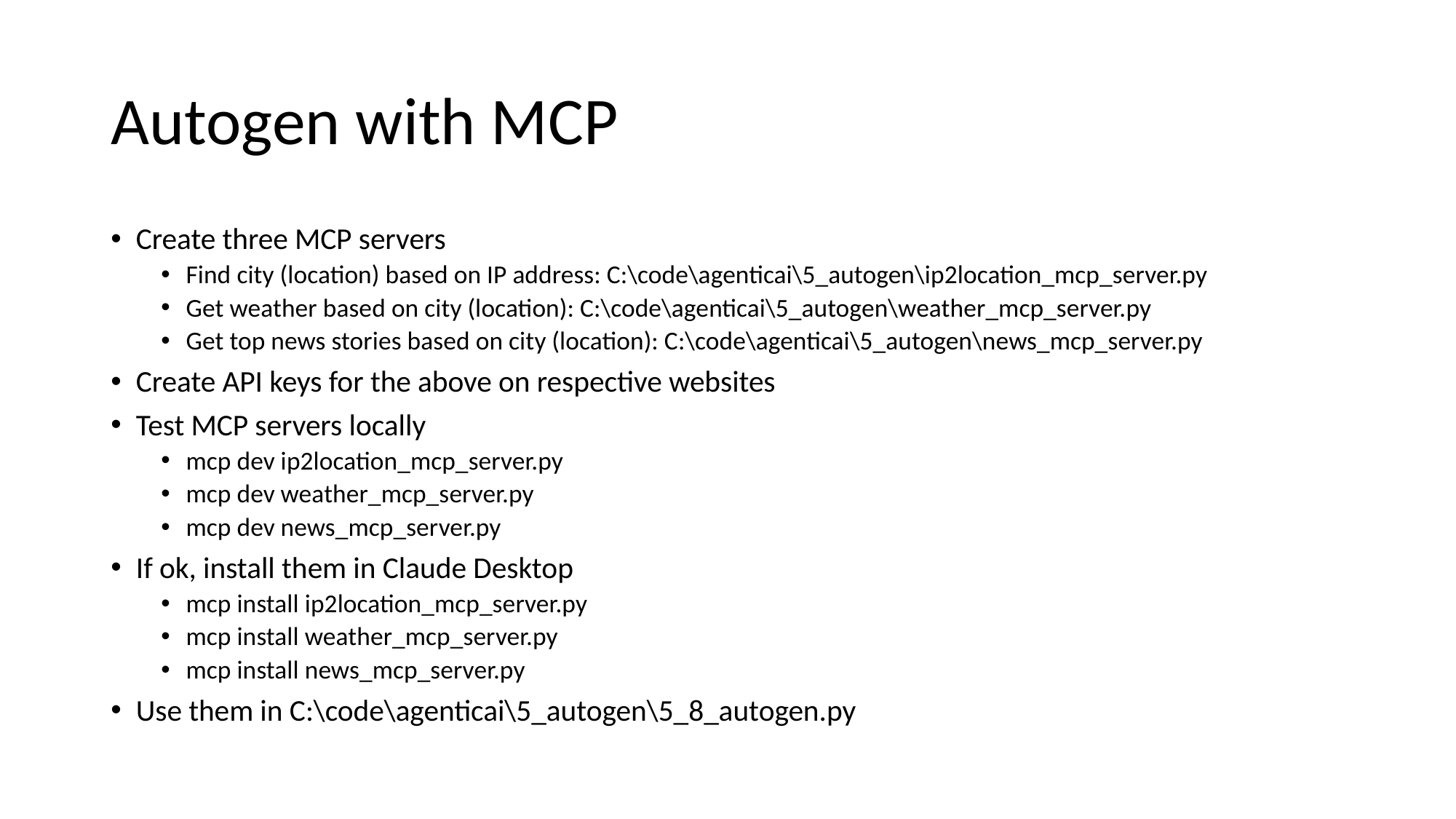

# Autogen with MCP
Create three MCP servers
Find city (location) based on IP address: C:\code\agenticai\5_autogen\ip2location_mcp_server.py
Get weather based on city (location): C:\code\agenticai\5_autogen\weather_mcp_server.py
Get top news stories based on city (location): C:\code\agenticai\5_autogen\news_mcp_server.py
Create API keys for the above on respective websites
Test MCP servers locally
mcp dev ip2location_mcp_server.py
mcp dev weather_mcp_server.py
mcp dev news_mcp_server.py
If ok, install them in Claude Desktop
mcp install ip2location_mcp_server.py
mcp install weather_mcp_server.py
mcp install news_mcp_server.py
Use them in C:\code\agenticai\5_autogen\5_8_autogen.py